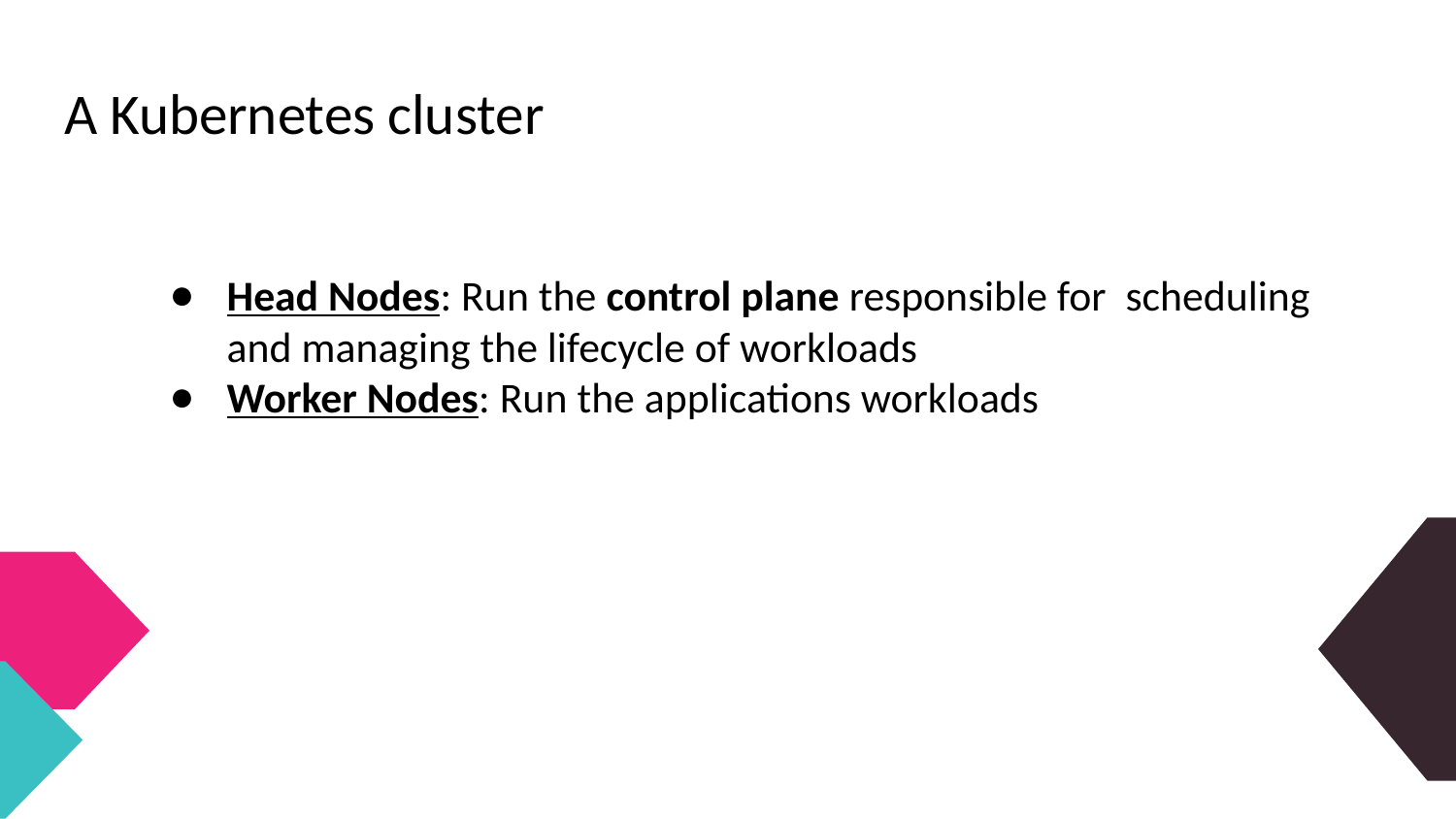

# A Kubernetes cluster
Head Nodes: Run the control plane responsible for  scheduling and managing the lifecycle of workloads
Worker Nodes: Run the applications workloads